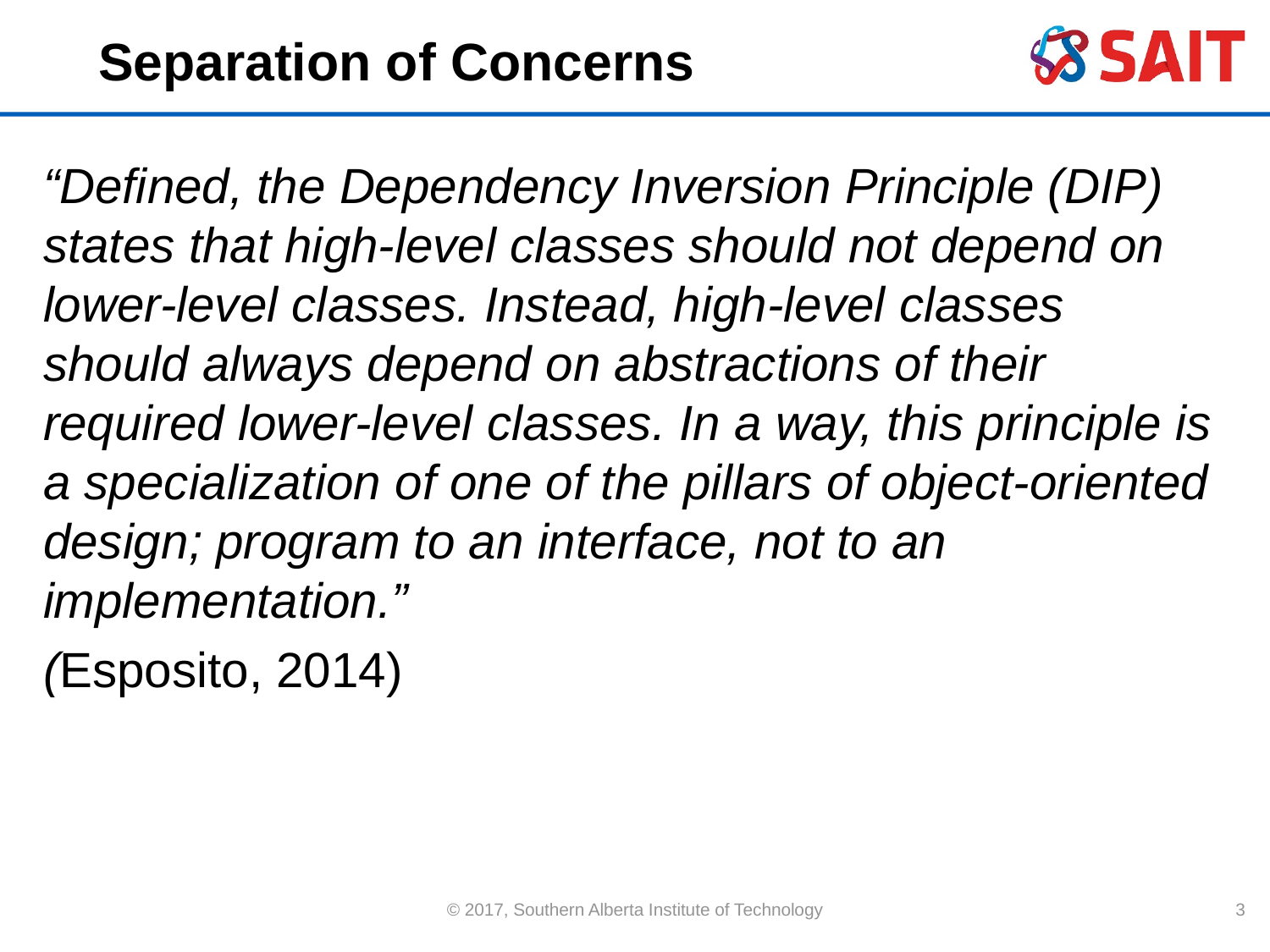

# Separation of Concerns
“Defined, the Dependency Inversion Principle (DIP) states that high-level classes should not depend on lower-level classes. Instead, high-level classes should always depend on abstractions of their required lower-level classes. In a way, this principle is a specialization of one of the pillars of object-oriented design; program to an interface, not to an implementation.”
(Esposito, 2014)